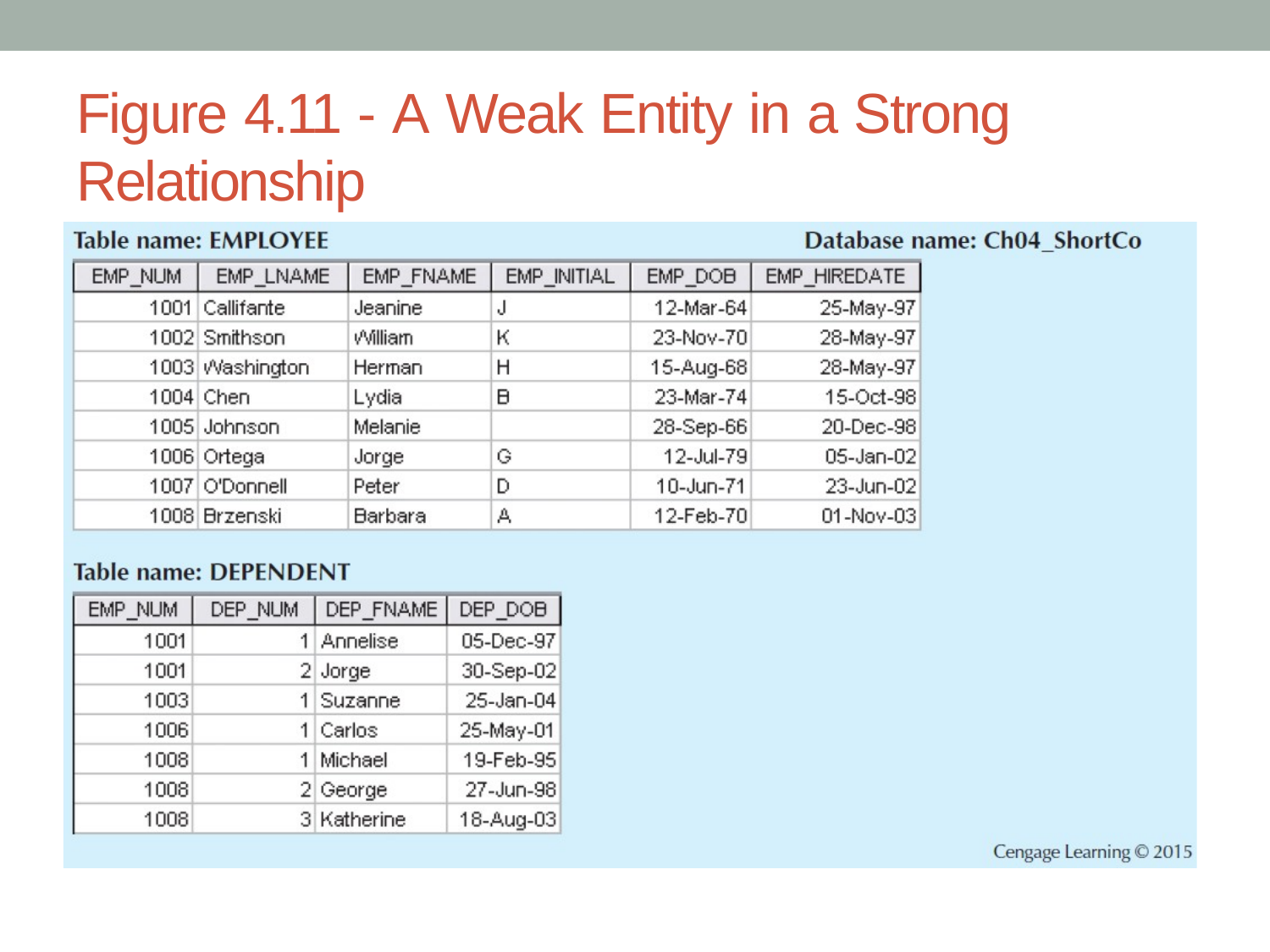

# Figure 4.11 - A Weak Entity in a Strong  Relationship